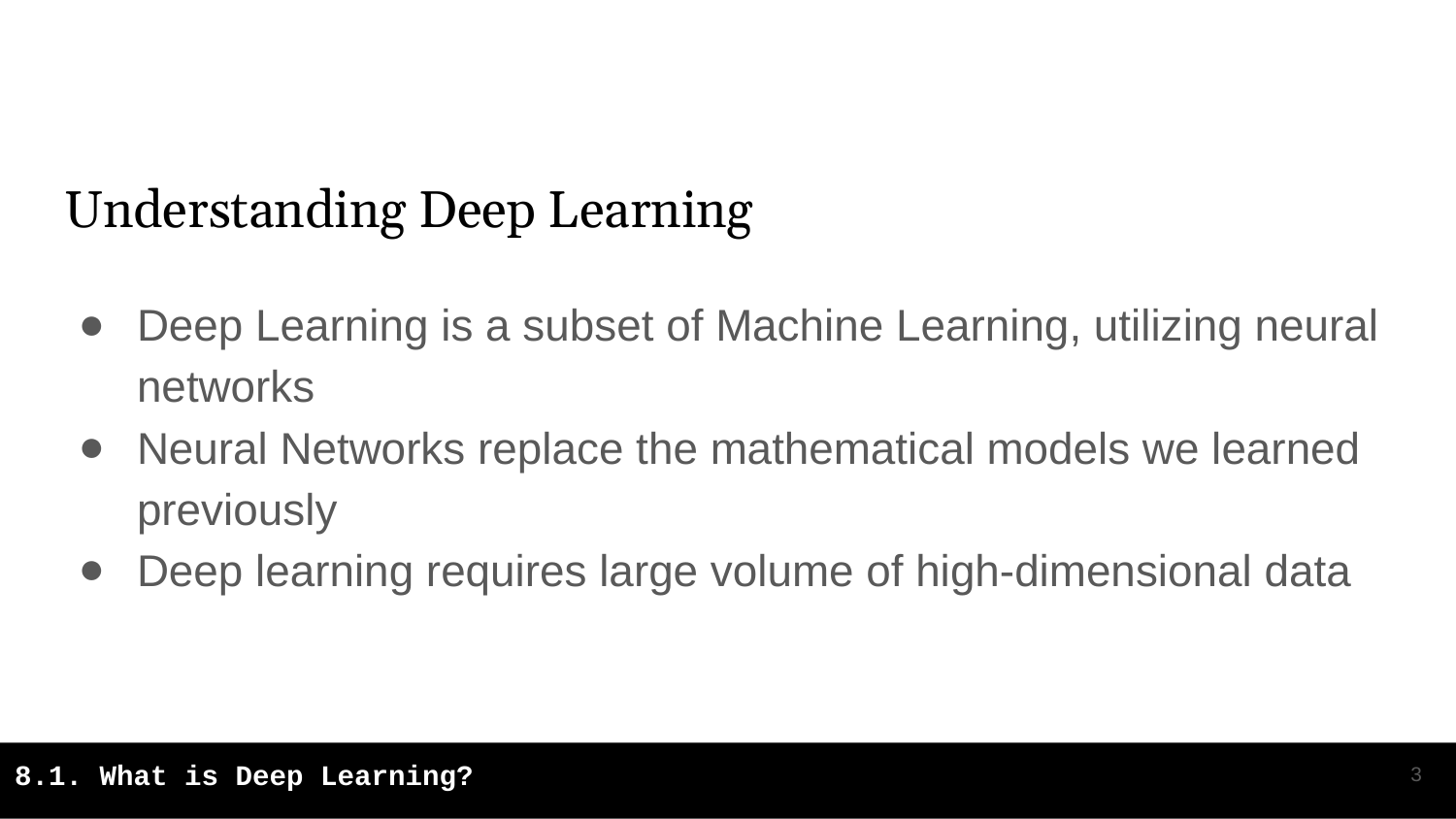

# Understanding Deep Learning
Deep Learning is a subset of Machine Learning, utilizing neural networks
Neural Networks replace the mathematical models we learned previously
Deep learning requires large volume of high-dimensional data
3
8.1. What is Deep Learning?